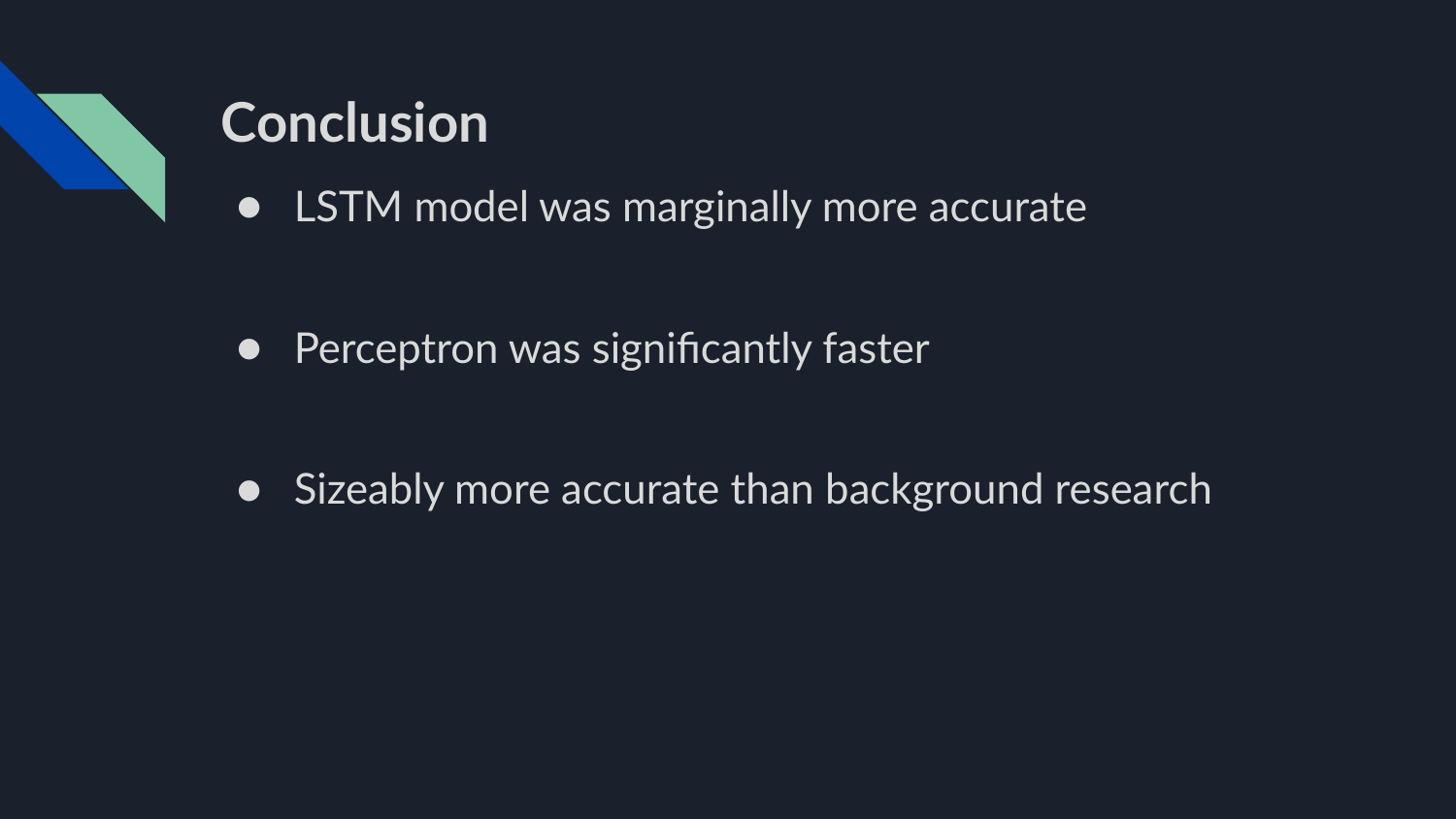

# Conclusion
LSTM model was marginally more accurate

Perceptron was significantly faster

Sizeably more accurate than background research